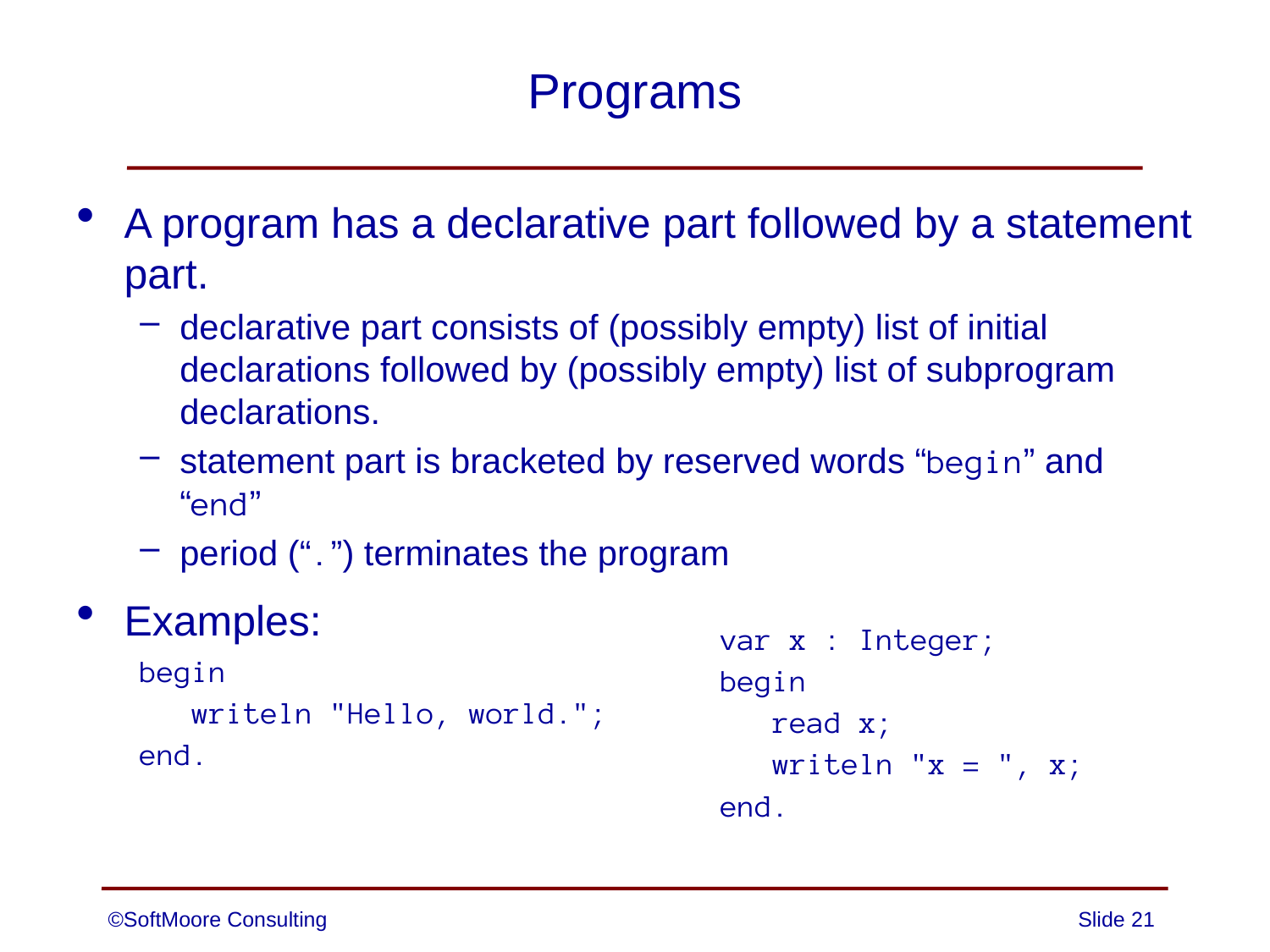

# Programs
A program has a declarative part followed by a statement part.
declarative part consists of (possibly empty) list of initial declarations followed by (possibly empty) list of subprogram declarations.
statement part is bracketed by reserved words “begin” and “end”
period (“.”) terminates the program
Examples:
begin
   writeln "Hello, world.";
end.
var x : Integer;
begin
   read x;
   writeln "x = ", x;
end.
©SoftMoore Consulting
Slide 21